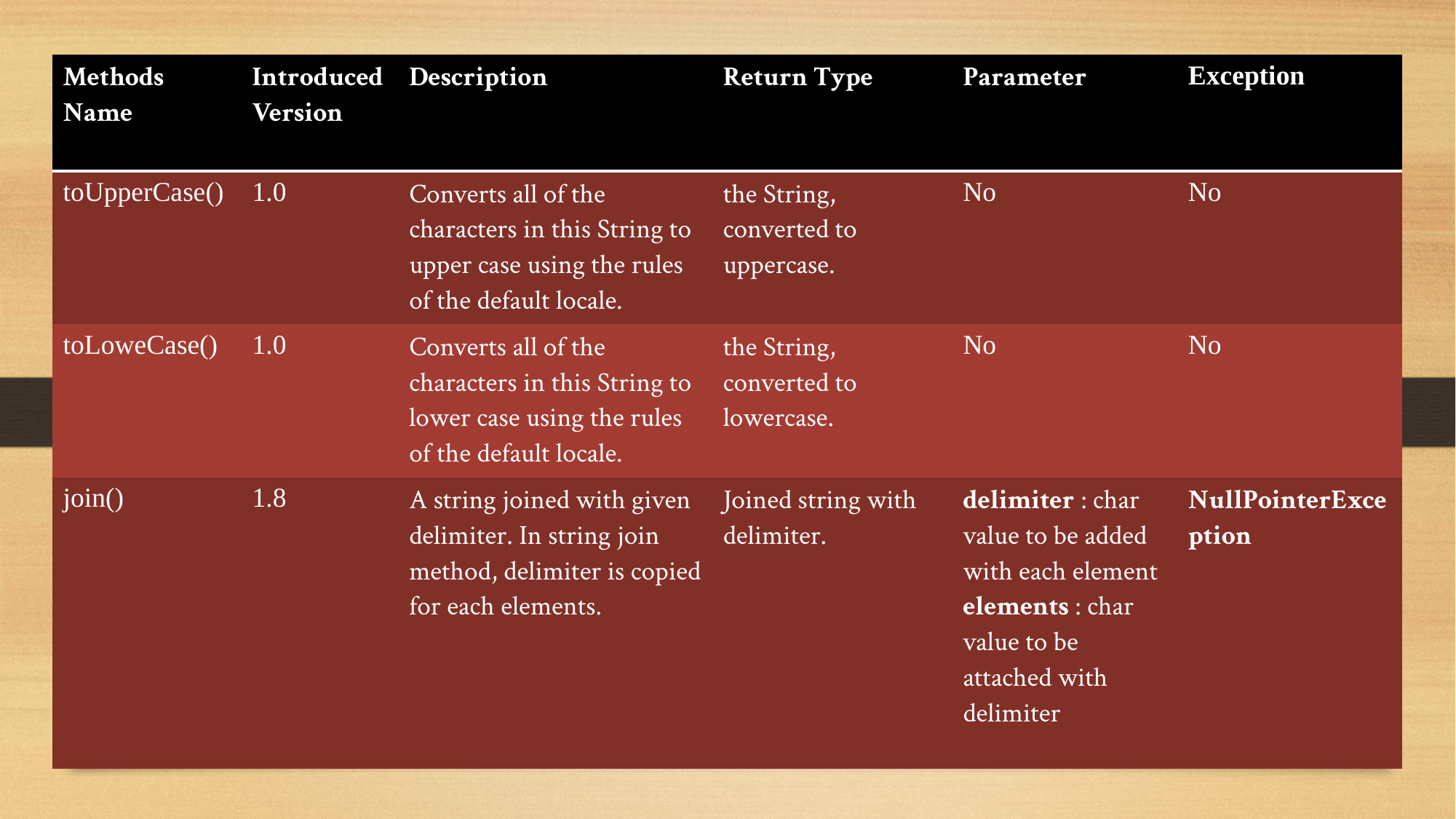

| Methods Name | Introduced Version | Description | Return Type | Parameter | Exception |
| --- | --- | --- | --- | --- | --- |
| toUpperCase() | 1.0 | Converts all of the characters in this String to upper case using the rules of the default locale. | the String, converted to uppercase. | No | No |
| toLoweCase() | 1.0 | Converts all of the characters in this String to lower case using the rules of the default locale. | the String, converted to lowercase. | No | No |
| join() | 1.8 | A string joined with given delimiter. In string join method, delimiter is copied for each elements. | Joined string with delimiter. | delimiter : char value to be added with each element elements : char value to be attached with delimiter | NullPointerException |
#